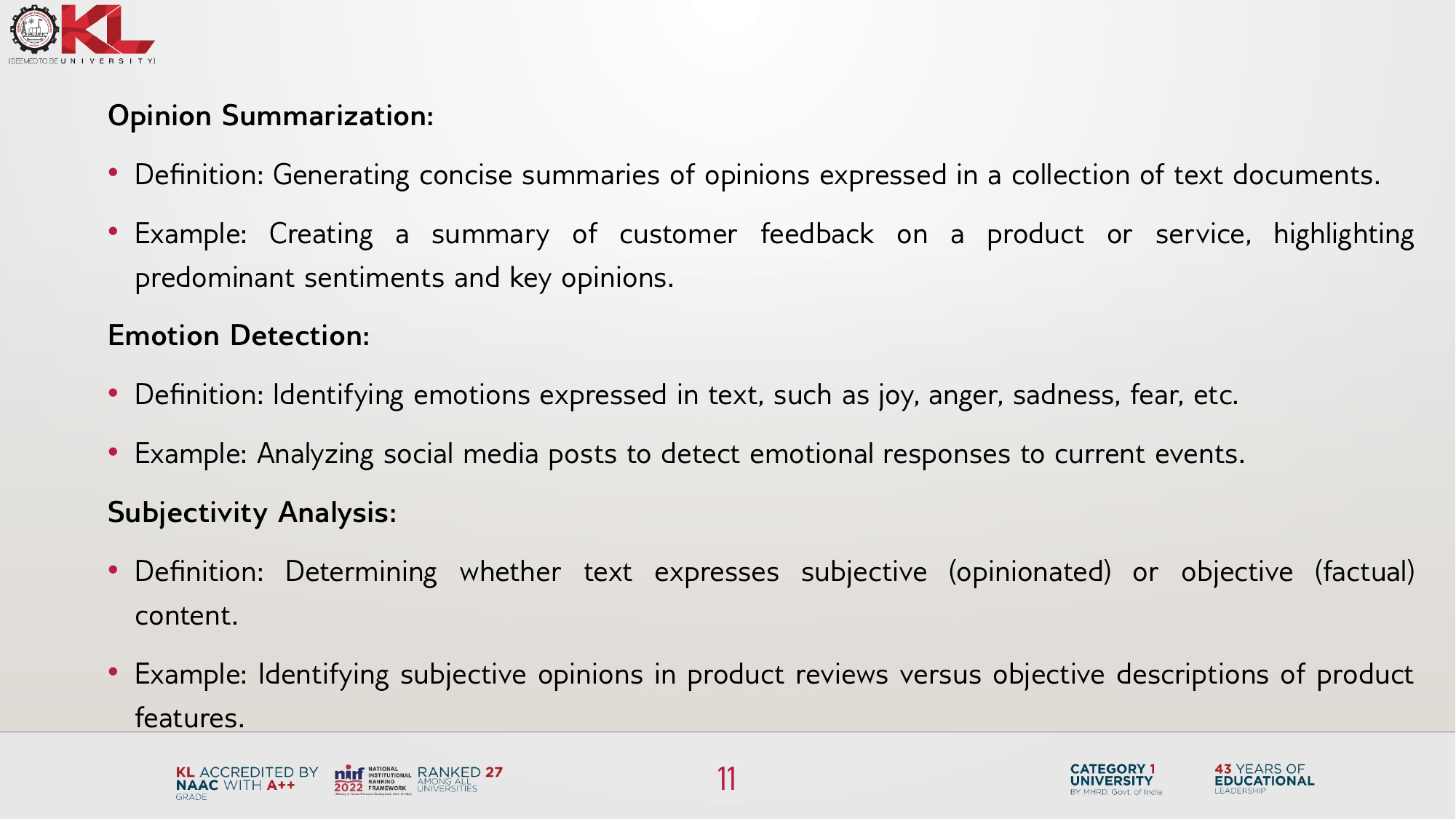

Opinion Summarization:
Definition: Generating concise summaries of opinions expressed in a collection of text documents.
Example: Creating a summary of customer feedback on a product or service, highlighting predominant sentiments and key opinions.
Emotion Detection:
Definition: Identifying emotions expressed in text, such as joy, anger, sadness, fear, etc.
Example: Analyzing social media posts to detect emotional responses to current events.
Subjectivity Analysis:
Definition: Determining whether text expresses subjective (opinionated) or objective (factual) content.
Example: Identifying subjective opinions in product reviews versus objective descriptions of product features.
11